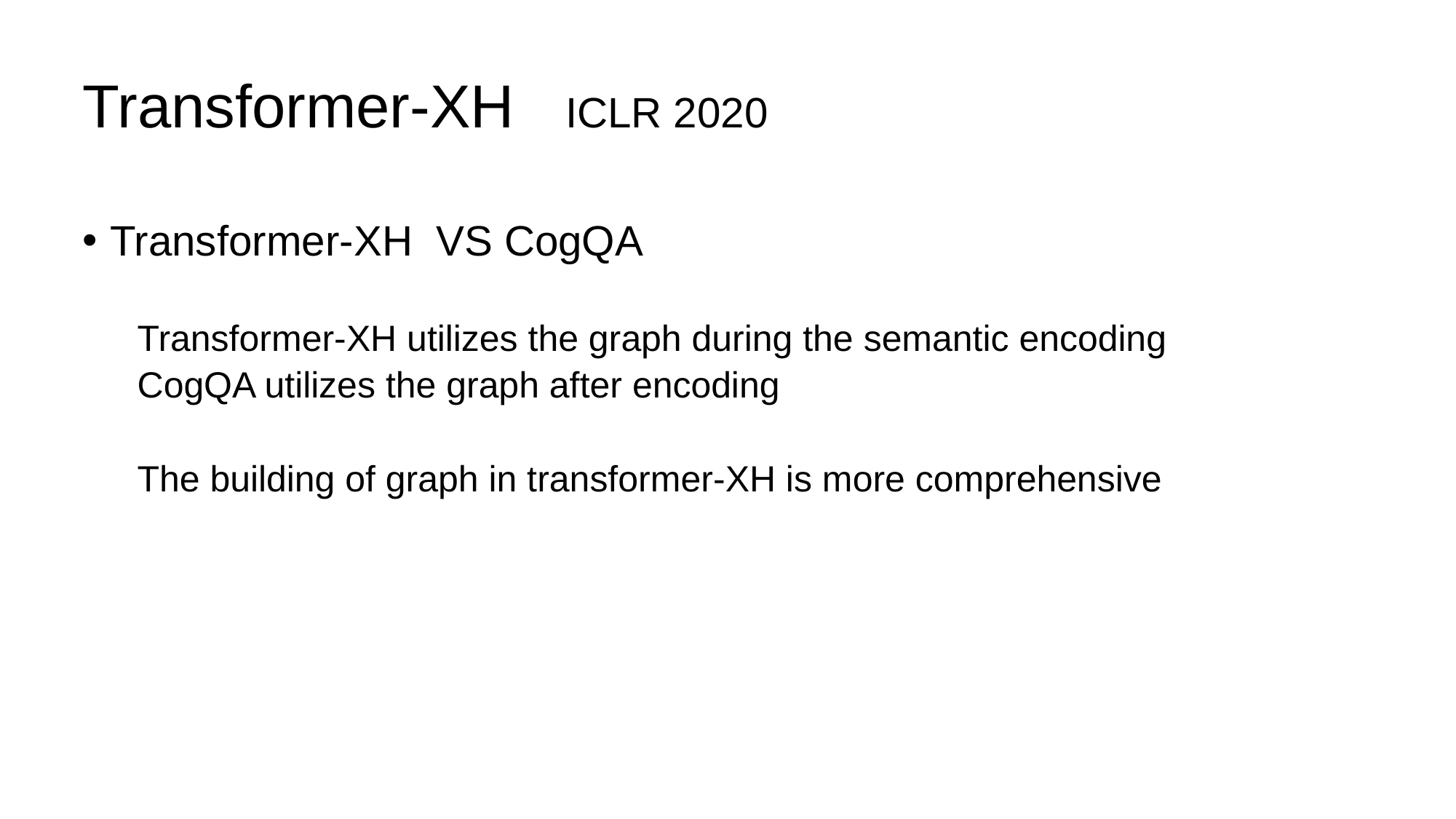

# Transformer-XH   ICLR 2020
Transformer-XH  VS CogQA

Transformer-XH utilizes the graph during the semantic encoding
CogQA utilizes the graph after encoding

The building of graph in transformer-XH is more comprehensive